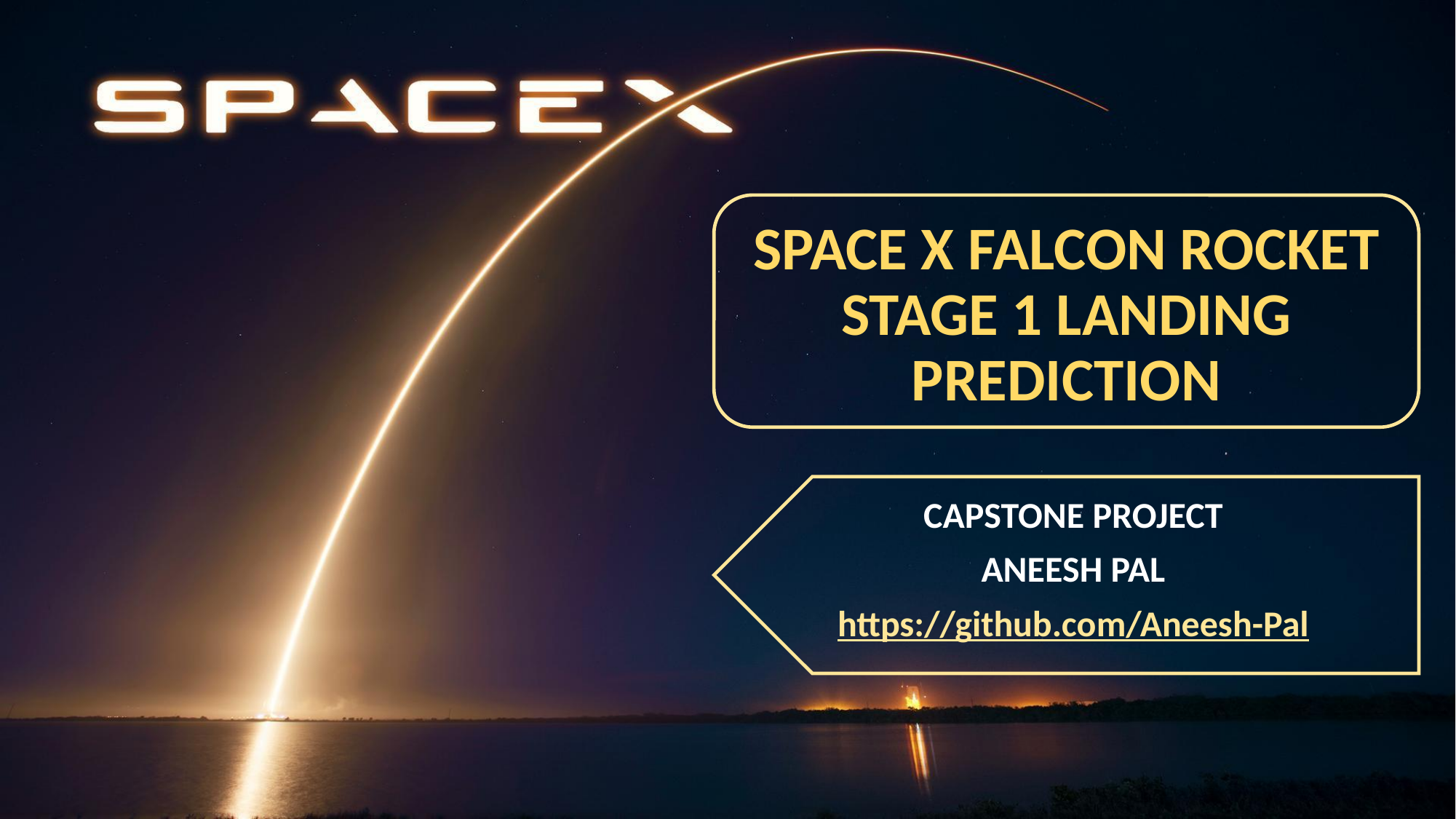

# SPACE X FALCON ROCKET STAGE 1 LANDING PREDICTION

CAPSTONE PROJECT
ANEESH PAL
https://github.com/Aneesh-Pal